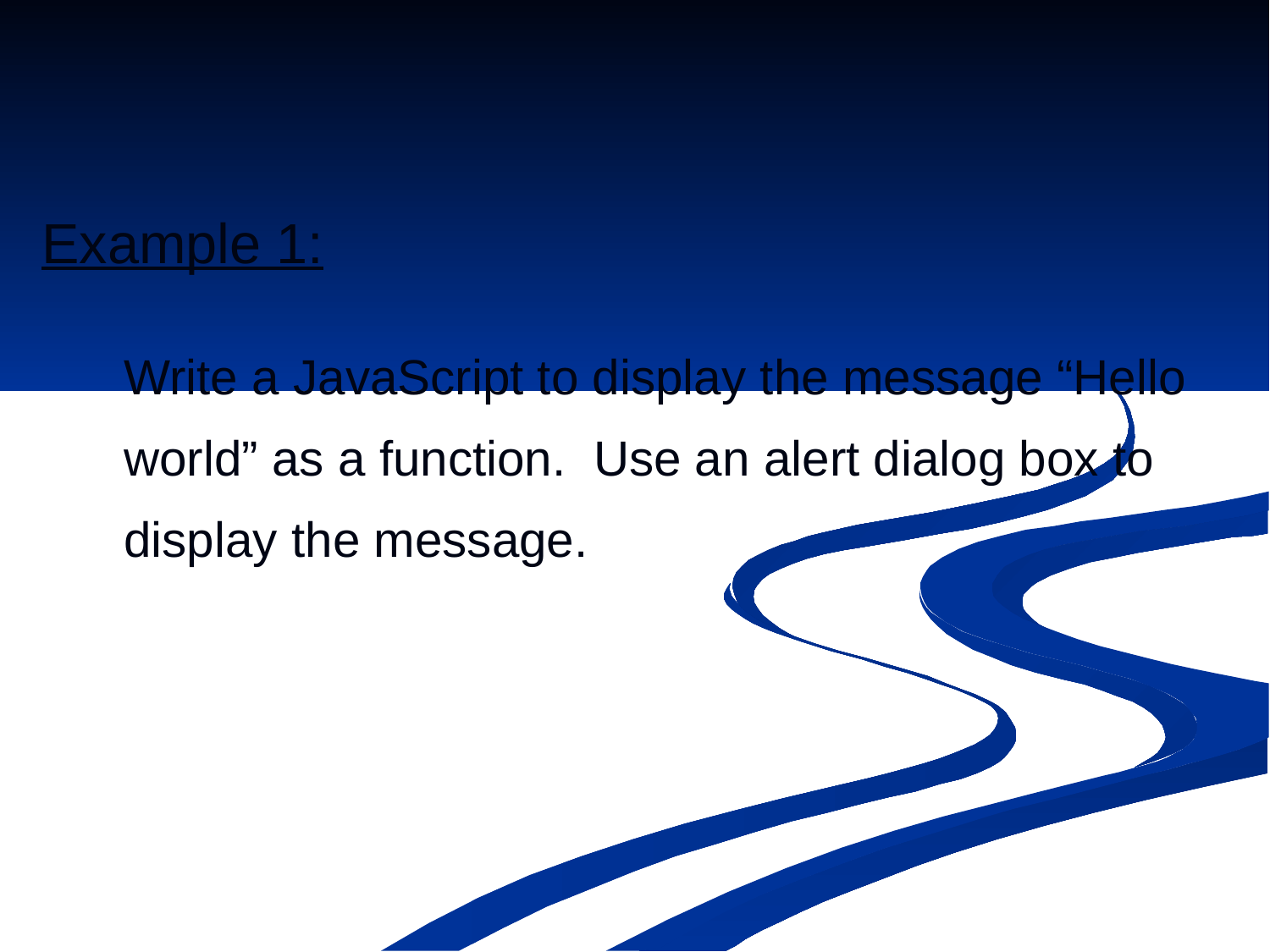

Example 1:
	Write a JavaScript to display the message “Hello world” as a function.  Use an alert dialog box to display the message.